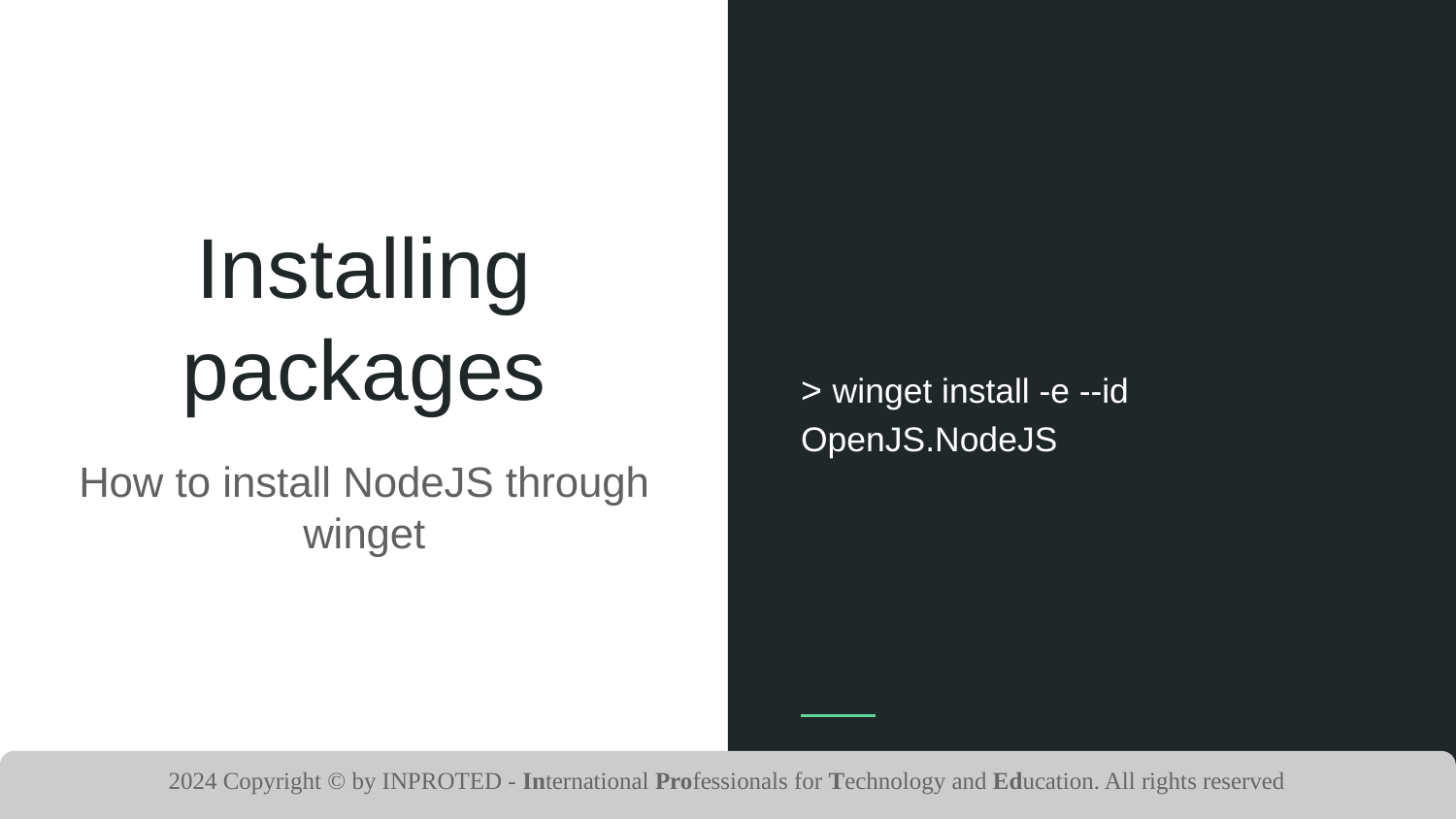

> winget install -e --id OpenJS.NodeJS
# Installing packages
How to install NodeJS through winget